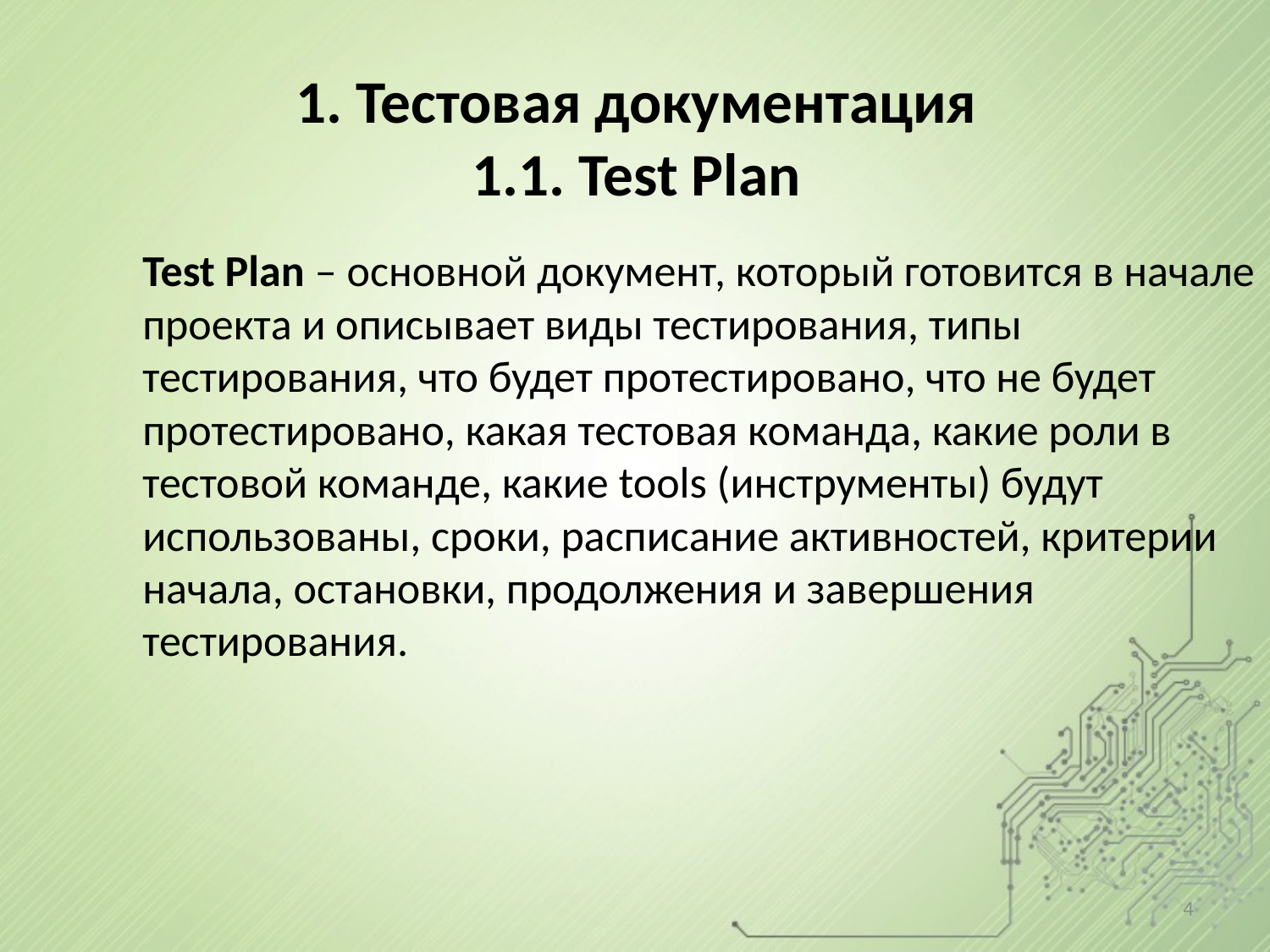

# 1. Тестовая документация 1.1. Test Plan
Test Plan – основной документ, который готовится в начале проекта и описывает виды тестирования, типы тестирования, что будет протестировано, что не будет протестировано, какая тестовая команда, какие роли в тестовой команде, какие tools (инструменты) будут использованы, сроки, расписание активностей, критерии начала, остановки, продолжения и завершения тестирования.
4